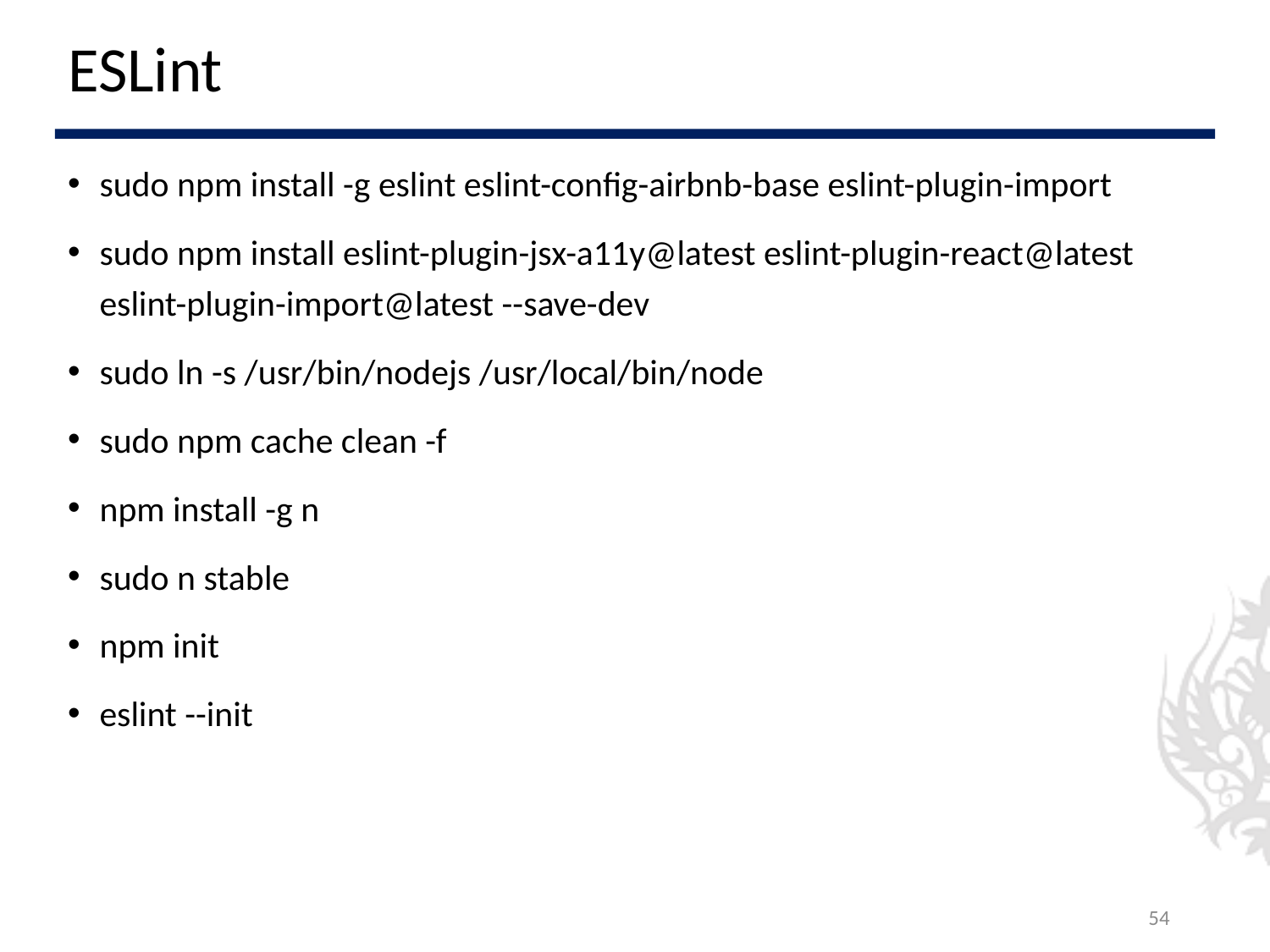

# ESLint
sudo npm install -g eslint eslint-config-airbnb-base eslint-plugin-import
sudo npm install eslint-plugin-jsx-a11y@latest eslint-plugin-react@latest eslint-plugin-import@latest --save-dev
sudo ln -s /usr/bin/nodejs /usr/local/bin/node
sudo npm cache clean -f
npm install -g n
sudo n stable
npm init
eslint --init
54